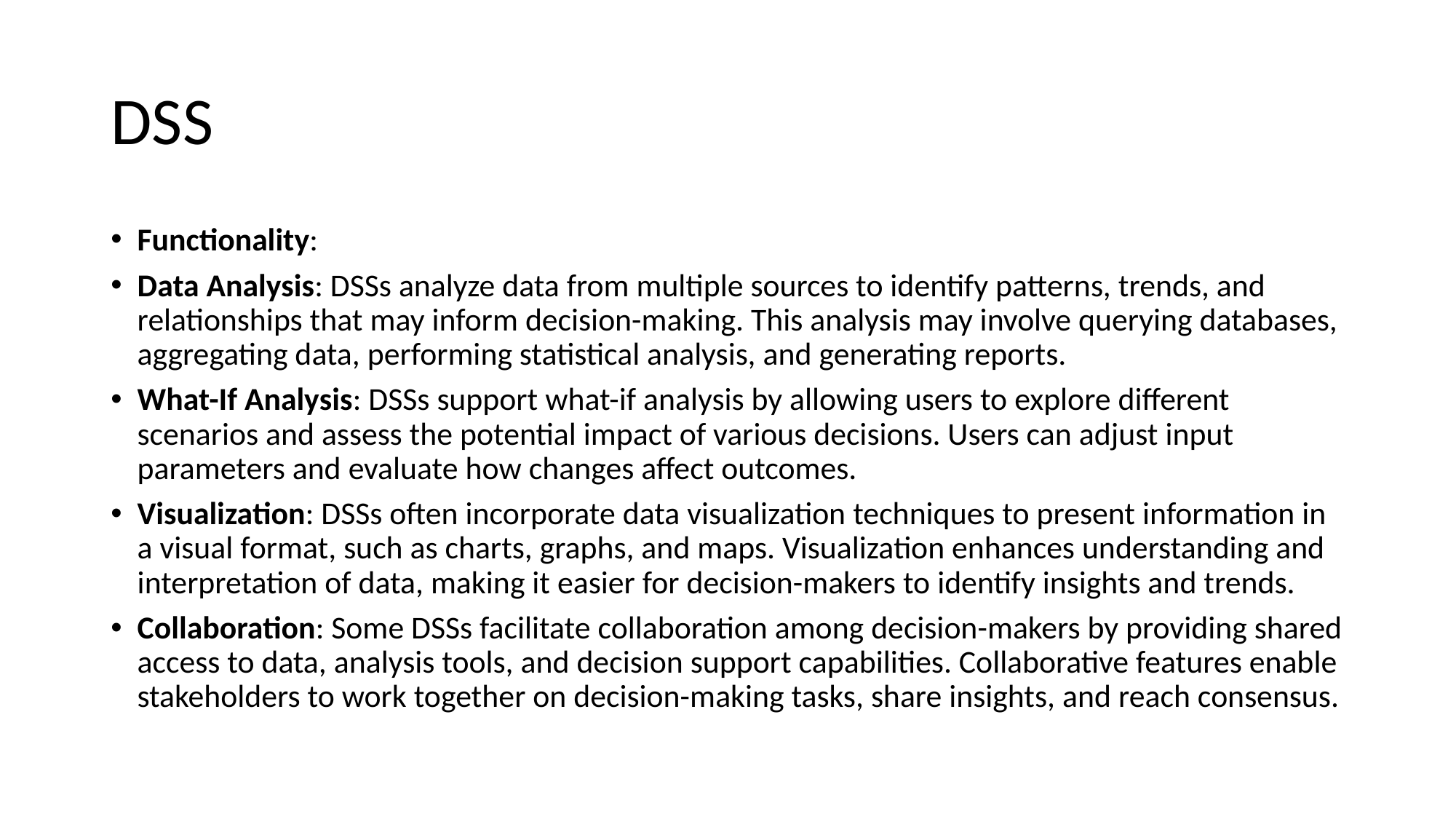

# DSS
Functionality:
Data Analysis: DSSs analyze data from multiple sources to identify patterns, trends, and relationships that may inform decision-making. This analysis may involve querying databases, aggregating data, performing statistical analysis, and generating reports.
What-If Analysis: DSSs support what-if analysis by allowing users to explore different scenarios and assess the potential impact of various decisions. Users can adjust input parameters and evaluate how changes affect outcomes.
Visualization: DSSs often incorporate data visualization techniques to present information in a visual format, such as charts, graphs, and maps. Visualization enhances understanding and interpretation of data, making it easier for decision-makers to identify insights and trends.
Collaboration: Some DSSs facilitate collaboration among decision-makers by providing shared access to data, analysis tools, and decision support capabilities. Collaborative features enable stakeholders to work together on decision-making tasks, share insights, and reach consensus.